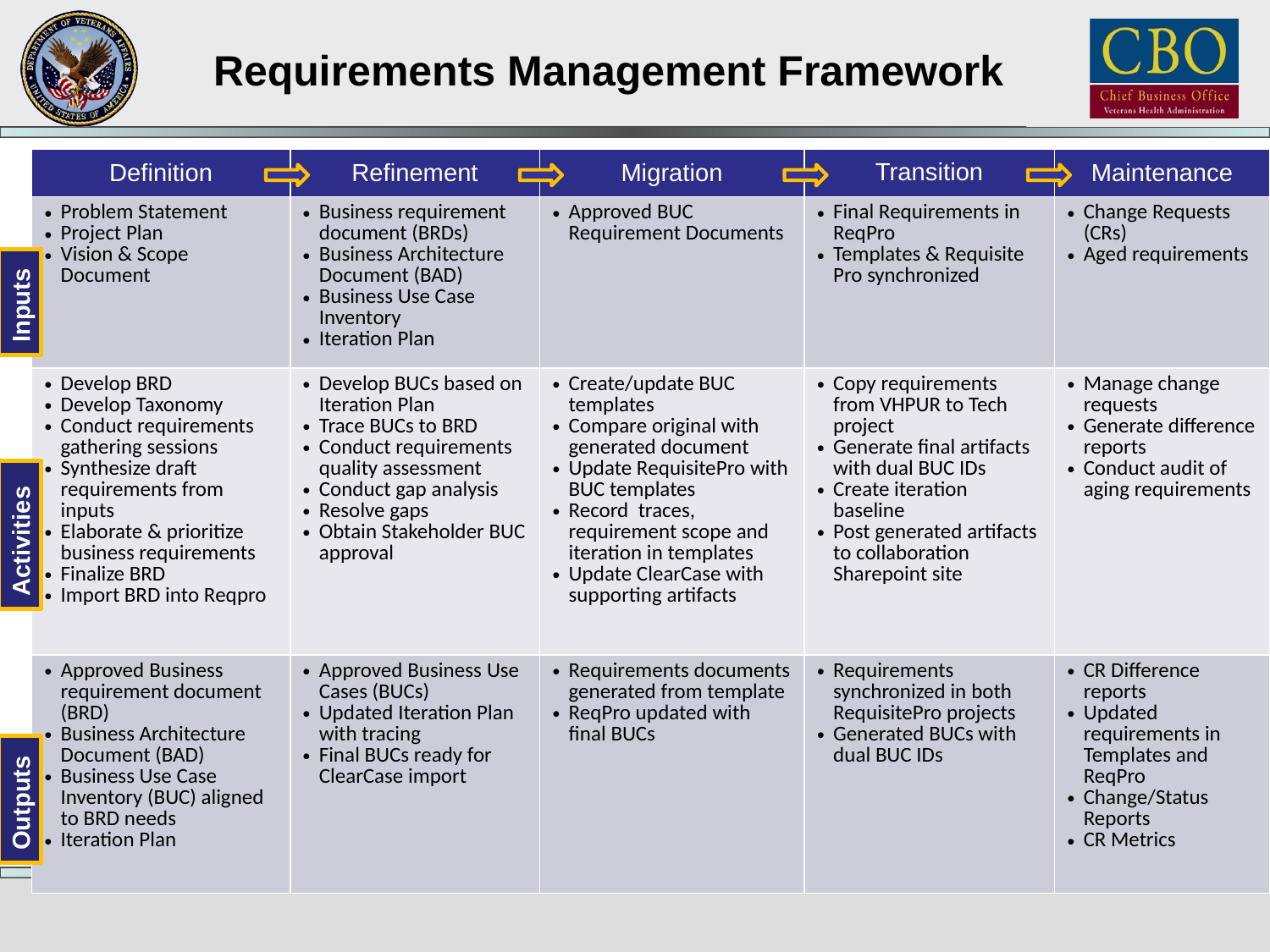

# Requirements Management Framework
| Definition | Refinement | Migration | Transition | Maintenance |
| --- | --- | --- | --- | --- |
| Problem Statement Project Plan Vision & Scope Document | Business requirement document (BRDs) Business Architecture Document (BAD) Business Use Case Inventory Iteration Plan | Approved BUC Requirement Documents | Final Requirements in ReqPro Templates & Requisite Pro synchronized | Change Requests (CRs) Aged requirements |
| Develop BRD Develop Taxonomy Conduct requirements gathering sessions Synthesize draft requirements from inputs Elaborate & prioritize business requirements Finalize BRD Import BRD into Reqpro | Develop BUCs based on Iteration Plan Trace BUCs to BRD Conduct requirements quality assessment Conduct gap analysis Resolve gaps Obtain Stakeholder BUC approval | Create/update BUC templates Compare original with generated document Update RequisitePro with BUC templates Record traces, requirement scope and iteration in templates Update ClearCase with supporting artifacts | Copy requirements from VHPUR to Tech project Generate final artifacts with dual BUC IDs Create iteration baseline Post generated artifacts to collaboration Sharepoint site | Manage change requests Generate difference reports Conduct audit of aging requirements |
| Approved Business requirement document (BRD) Business Architecture Document (BAD) Business Use Case Inventory (BUC) aligned to BRD needs Iteration Plan | Approved Business Use Cases (BUCs) Updated Iteration Plan with tracing Final BUCs ready for ClearCase import | Requirements documents generated from template ReqPro updated with final BUCs | Requirements synchronized in both RequisitePro projects Generated BUCs with dual BUC IDs | CR Difference reports Updated requirements in Templates and ReqPro Change/Status Reports CR Metrics |

Inputs
Activities
1
Outputs